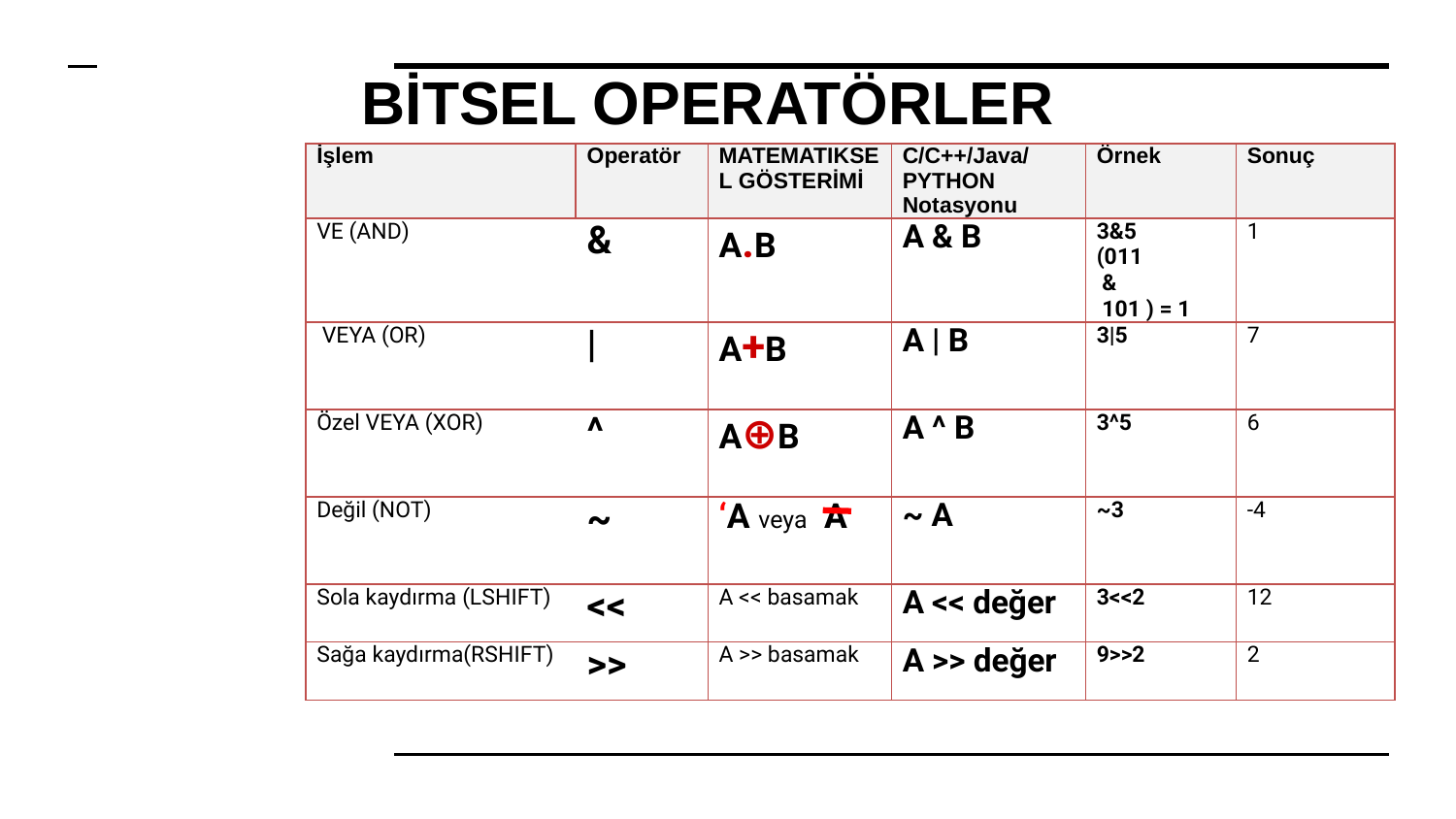

# BİTSEL OPERATÖRLER
| İşlem | Operatör | MATEMATIKSEL GÖSTERİMİ | C/C++/Java/ PYTHON Notasyonu | Örnek | Sonuç |
| --- | --- | --- | --- | --- | --- |
| VE (AND) | & | A.B | A & B | 3&5 (011 & 101 ) = 1 | 1 |
| VEYA (OR) | | | A+B | A | B | 3|5 | 7 |
| Özel VEYA (XOR) | ^ | A⊕B | A ^ B | 3^5 | 6 |
| Değil (NOT) | ~ | ‘A veya A | ~ A | ~3 | -4 |
| Sola kaydırma (LSHIFT) | << | A << basamak | A << değer | 3<<2 | 12 |
| Sağa kaydırma(RSHIFT) | >> | A >> basamak | A >> değer | 9>>2 | 2 |